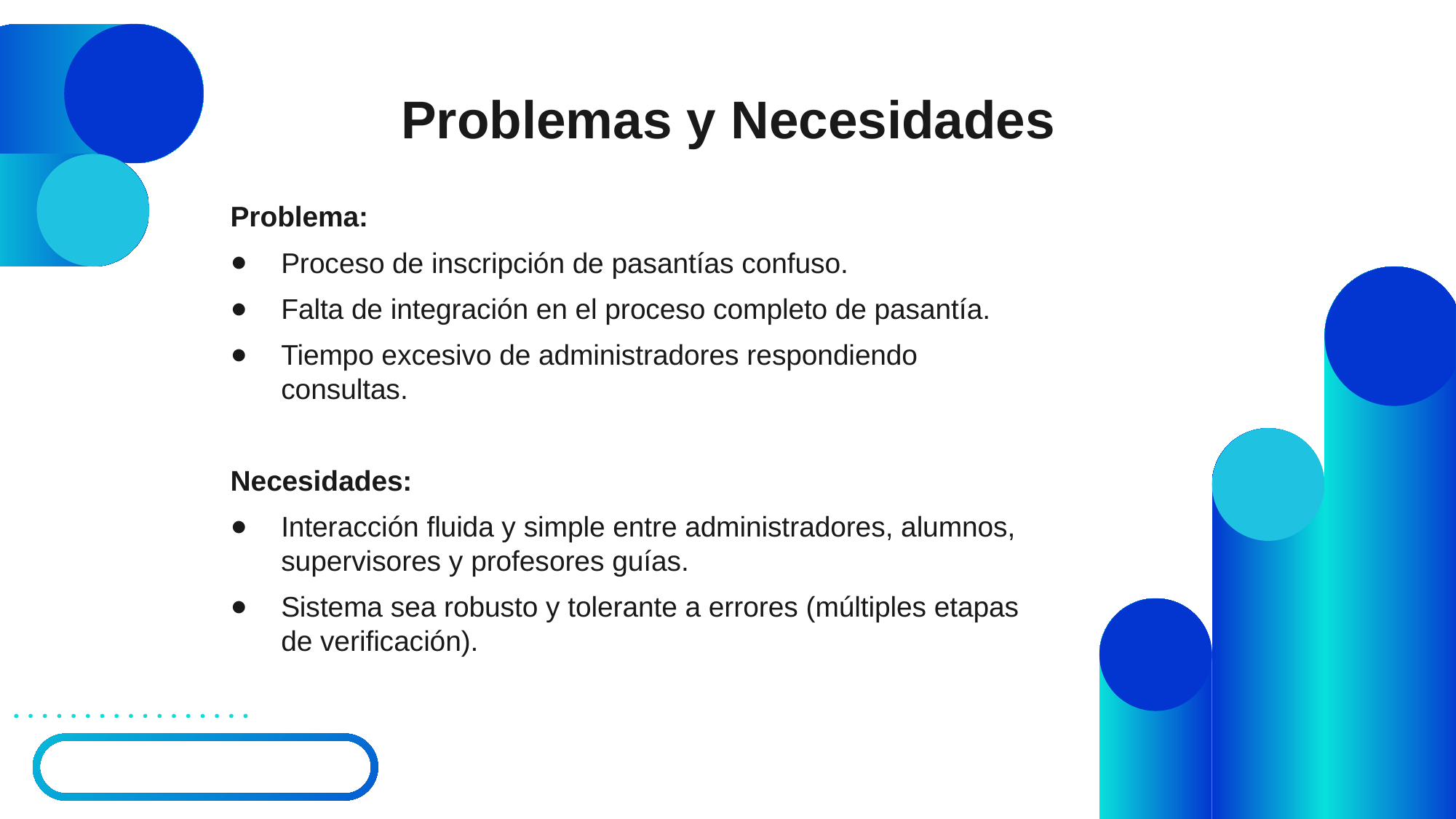

# Problemas y Necesidades

Problema:
Proceso de inscripción de pasantías confuso.
Falta de integración en el proceso completo de pasantía.
Tiempo excesivo de administradores respondiendo consultas.

Necesidades:
Interacción fluida y simple entre administradores, alumnos, supervisores y profesores guías.
Sistema sea robusto y tolerante a errores (múltiples etapas de verificación).